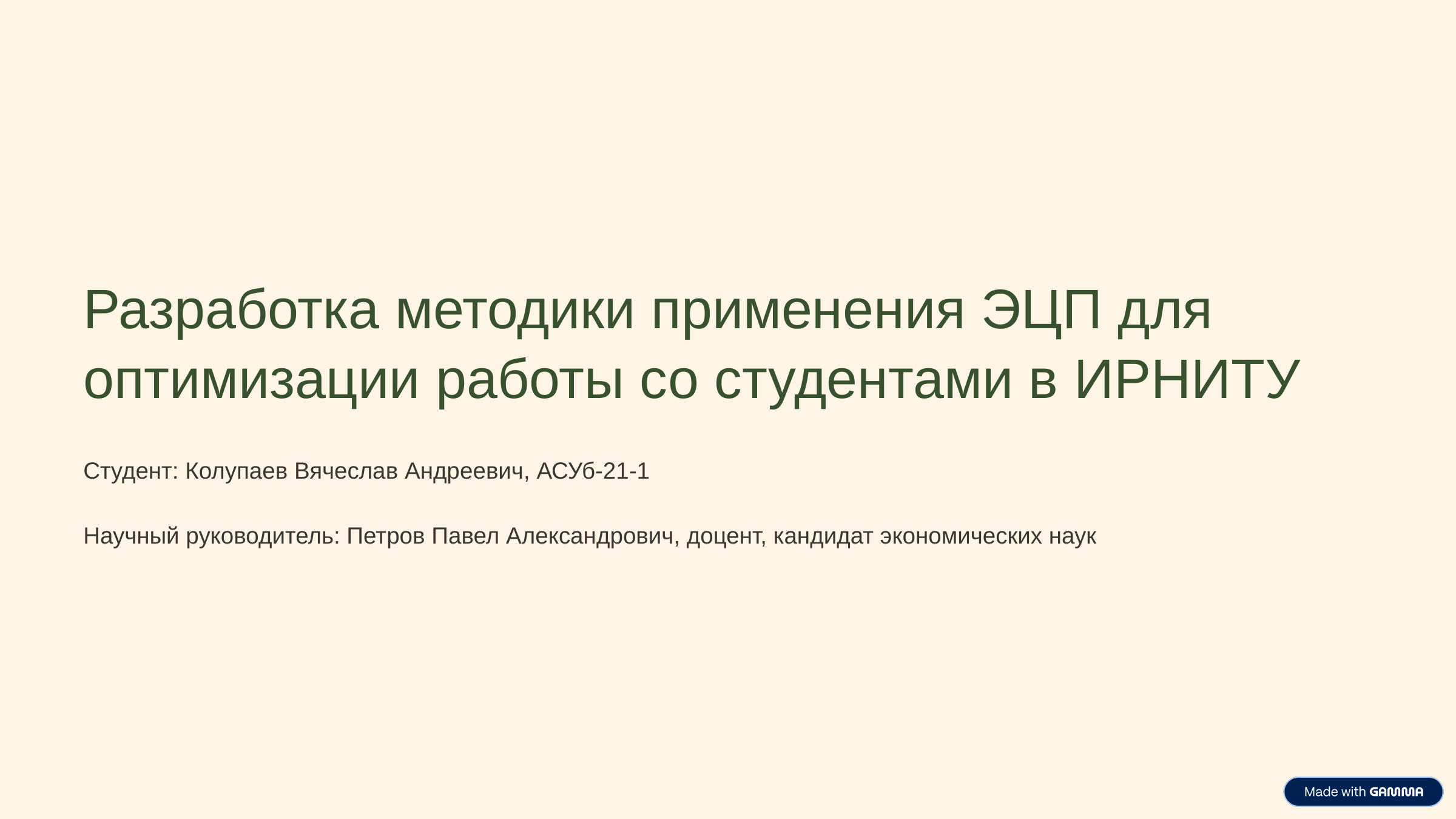

Разработка методики применения ЭЦП для оптимизации работы со студентами в ИРНИТУ
Студент: Колупаев Вячеслав Андреевич, АСУб-21-1
Научный руководитель: Петров Павел Александрович, доцент, кандидат экономических наук